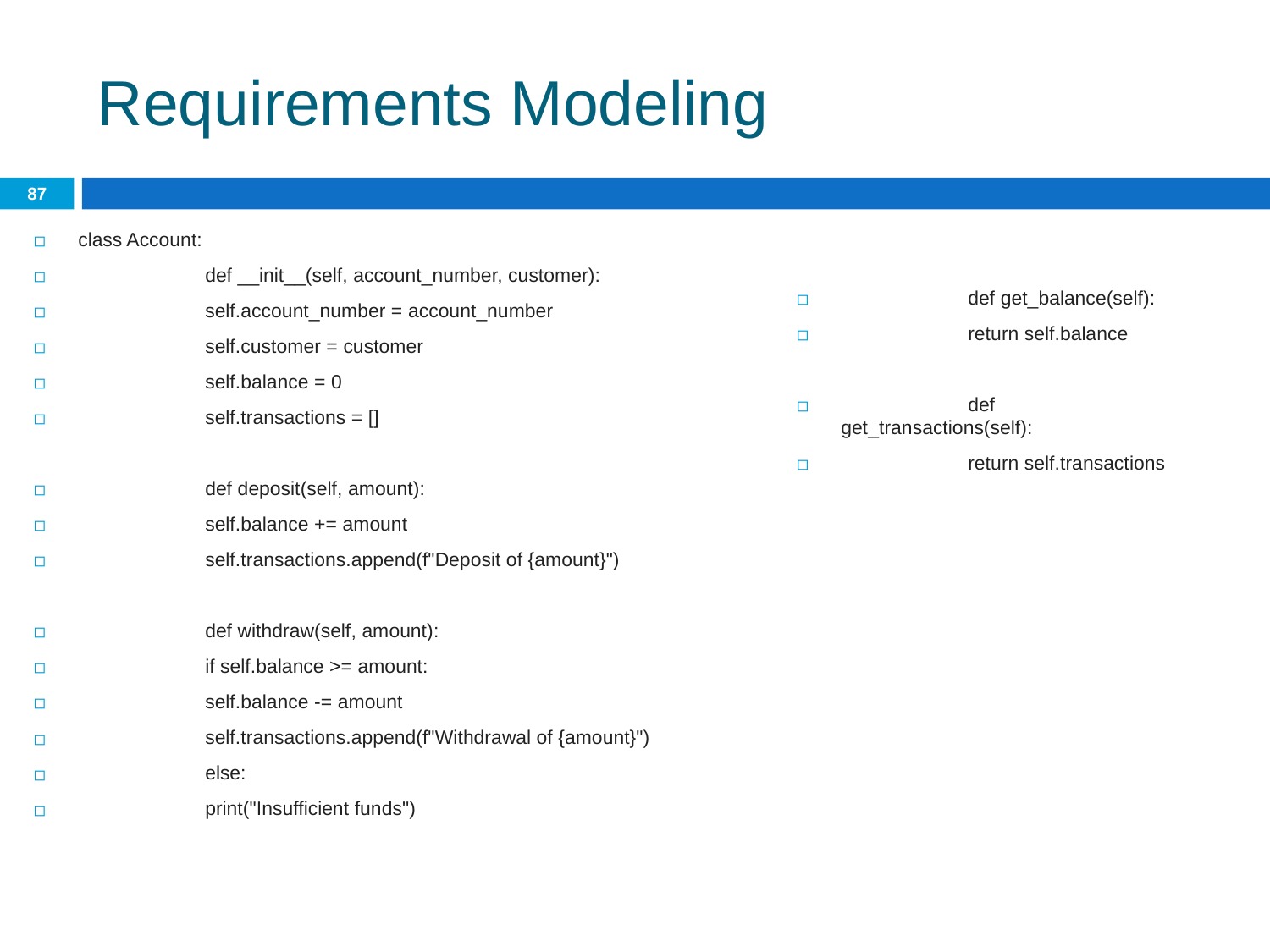

# Requirements Modeling
87
class Account:
	def __init__(self, account_number, customer):
    	self.account_number = account_number
    	self.customer = customer
    	self.balance = 0
    	self.transactions = []

	def deposit(self, amount):
    	self.balance += amount
    	self.transactions.append(f"Deposit of {amount}")

	def withdraw(self, amount):
    	if self.balance >= amount:
        	self.balance -= amount
        	self.transactions.append(f"Withdrawal of {amount}")
    	else:
        	print("Insufficient funds")

	def get_balance(self):
    	return self.balance

	def get_transactions(self):
    	return self.transactions